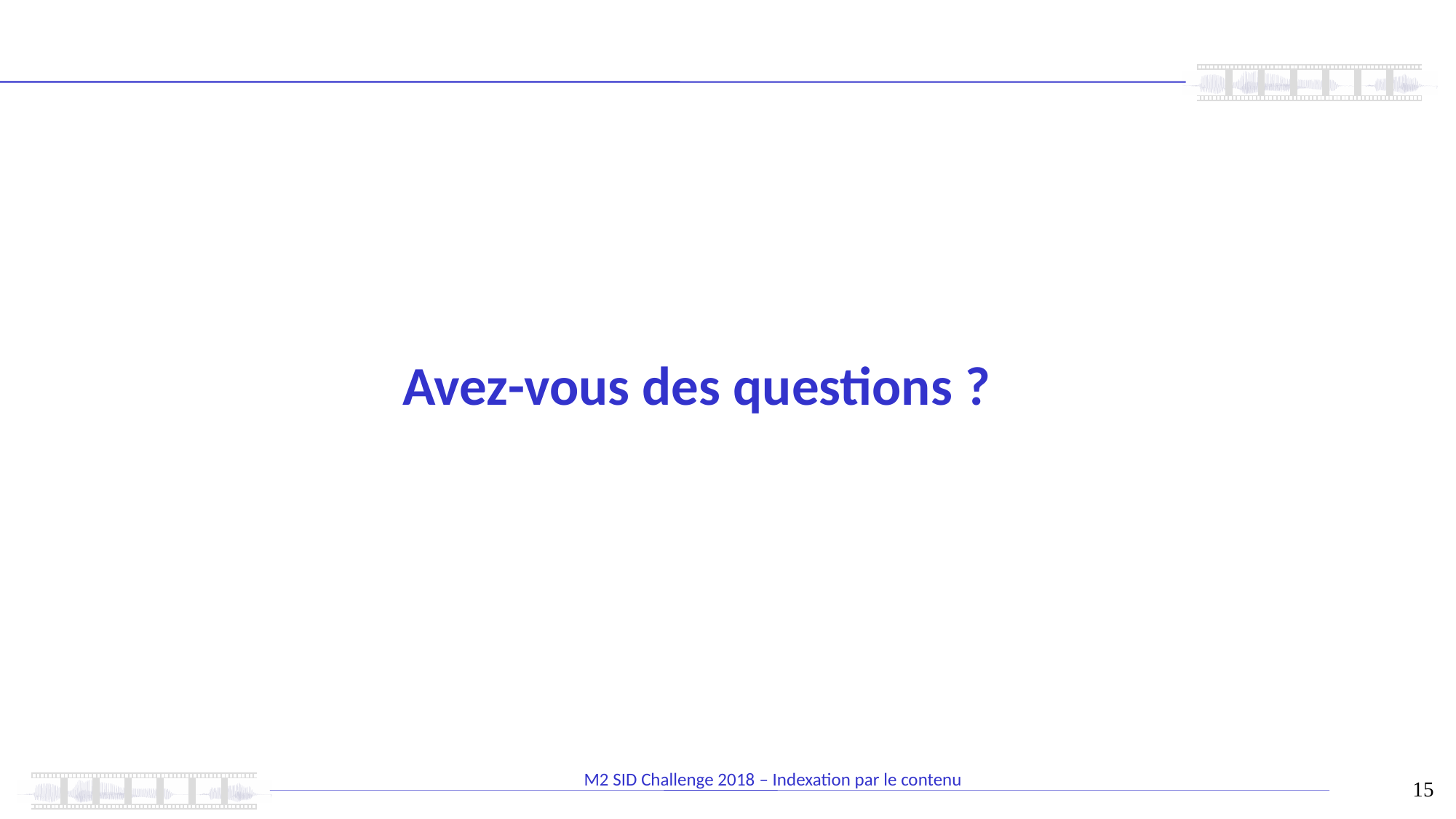

Avez-vous des questions ?
15
M2 SID Challenge 2018 – Indexation par le contenu